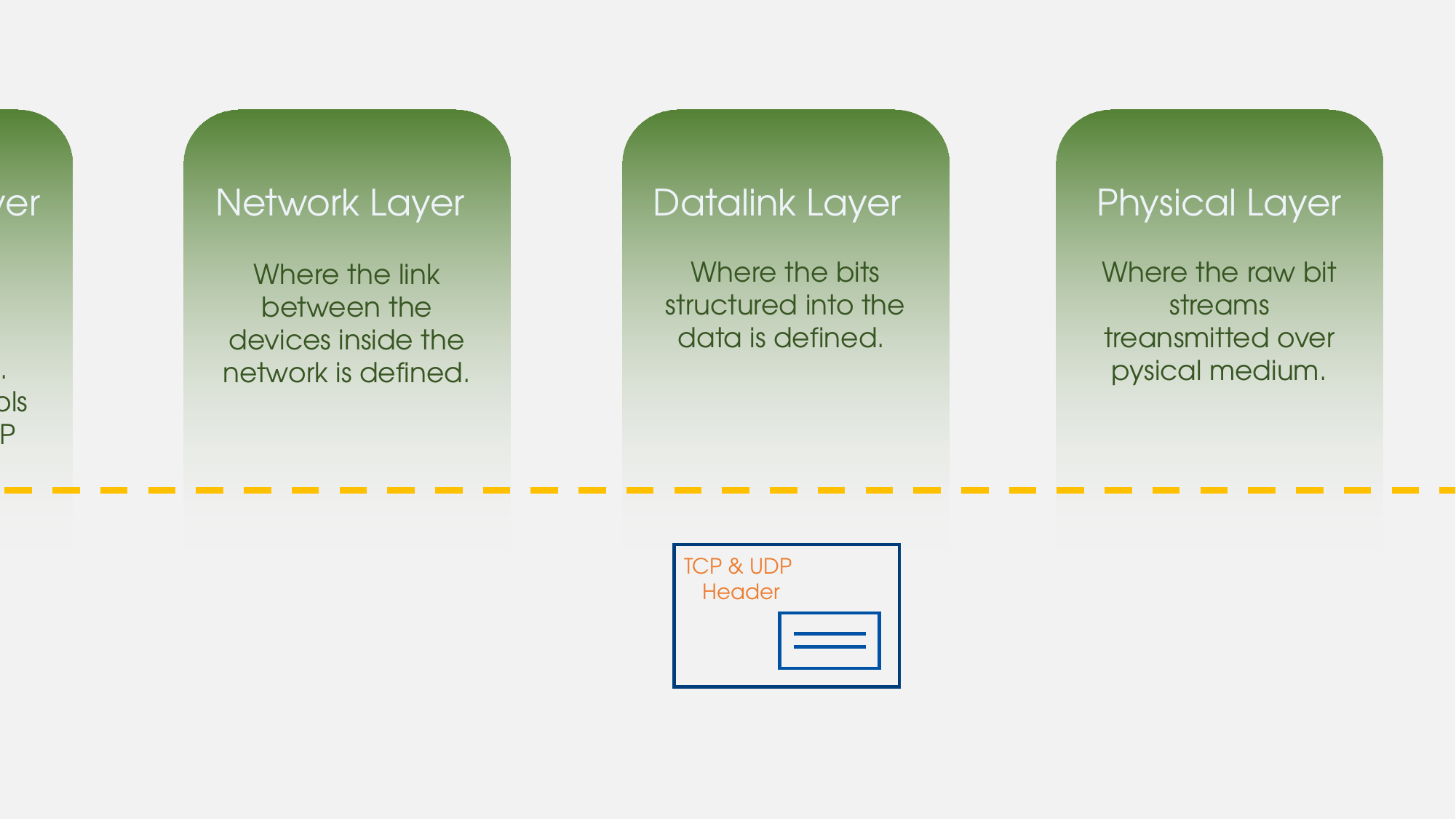

Physical Layer
Session Layer
Transport Layer
Network Layer
Datalink Layer
Presentation Layer
Application Layer
Where the transmission between two devices opens. Includes protocols like TCP and UDP

Where the raw bit streams treansmitted over pysical medium.
Where the bits structured into the data is defined.
Where the link between the devices inside the network is defined.
Where the session is handled.
Where the data encryption occurs.

TCP & UDP
Header